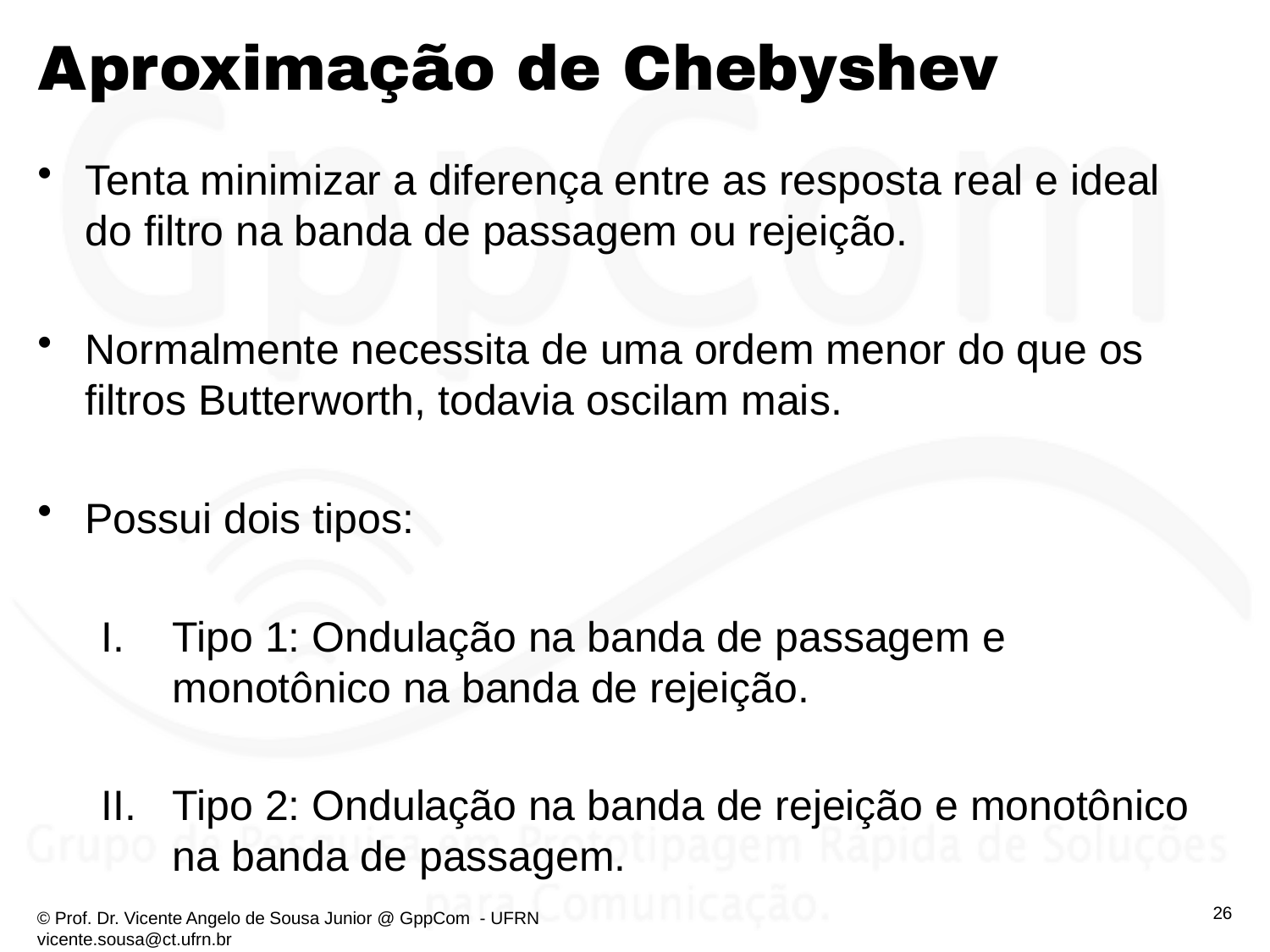

# Aproximação de Chebyshev
Tenta minimizar a diferença entre as resposta real e ideal do filtro na banda de passagem ou rejeição.

Normalmente necessita de uma ordem menor do que os filtros Butterworth, todavia oscilam mais.

Possui dois tipos:

Tipo 1: Ondulação na banda de passagem e monotônico na banda de rejeição.

Tipo 2: Ondulação na banda de rejeição e monotônico na banda de passagem.

26